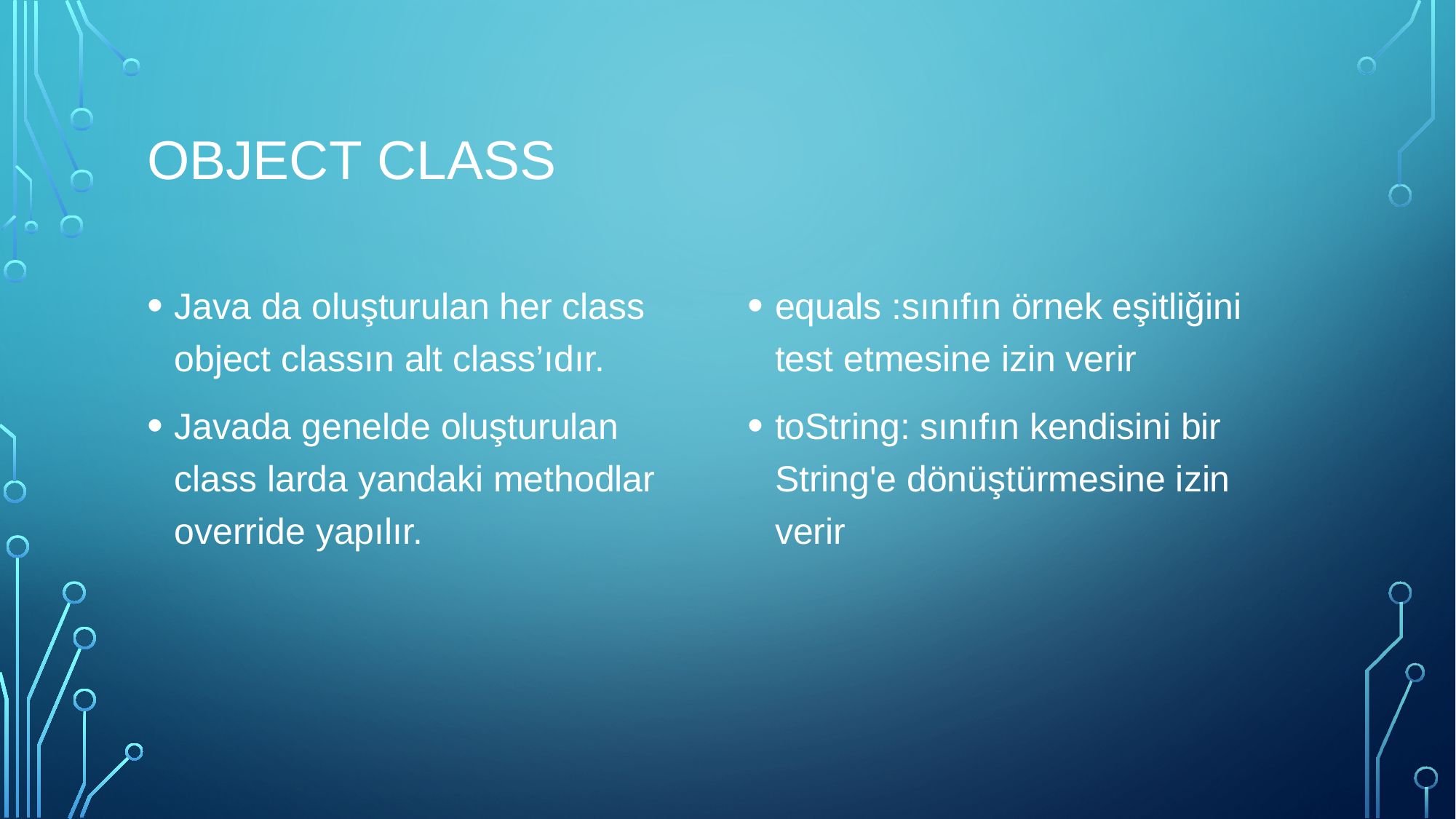

# Object ClASs
Java da oluşturulan her class object classın alt class’ıdır.
Javada genelde oluşturulan class larda yandaki methodlar override yapılır.
equals :sınıfın örnek eşitliğini test etmesine izin verir
toString: sınıfın kendisini bir String'e dönüştürmesine izin verir